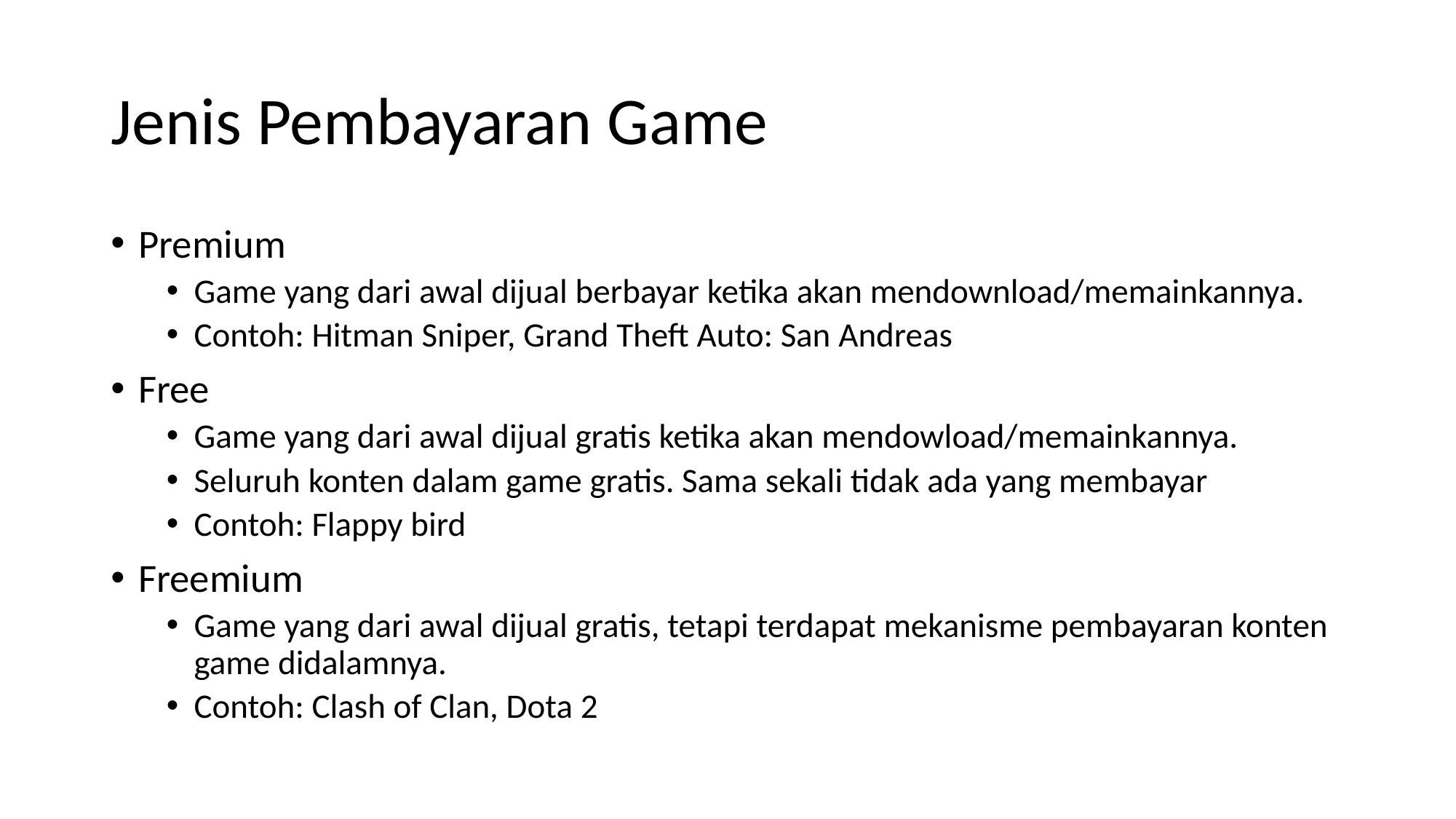

# Jenis Pembayaran Game
Premium
Game yang dari awal dijual berbayar ketika akan mendownload/memainkannya.
Contoh: Hitman Sniper, Grand Theft Auto: San Andreas
Free
Game yang dari awal dijual gratis ketika akan mendowload/memainkannya.
Seluruh konten dalam game gratis. Sama sekali tidak ada yang membayar
Contoh: Flappy bird
Freemium
Game yang dari awal dijual gratis, tetapi terdapat mekanisme pembayaran konten game didalamnya.
Contoh: Clash of Clan, Dota 2